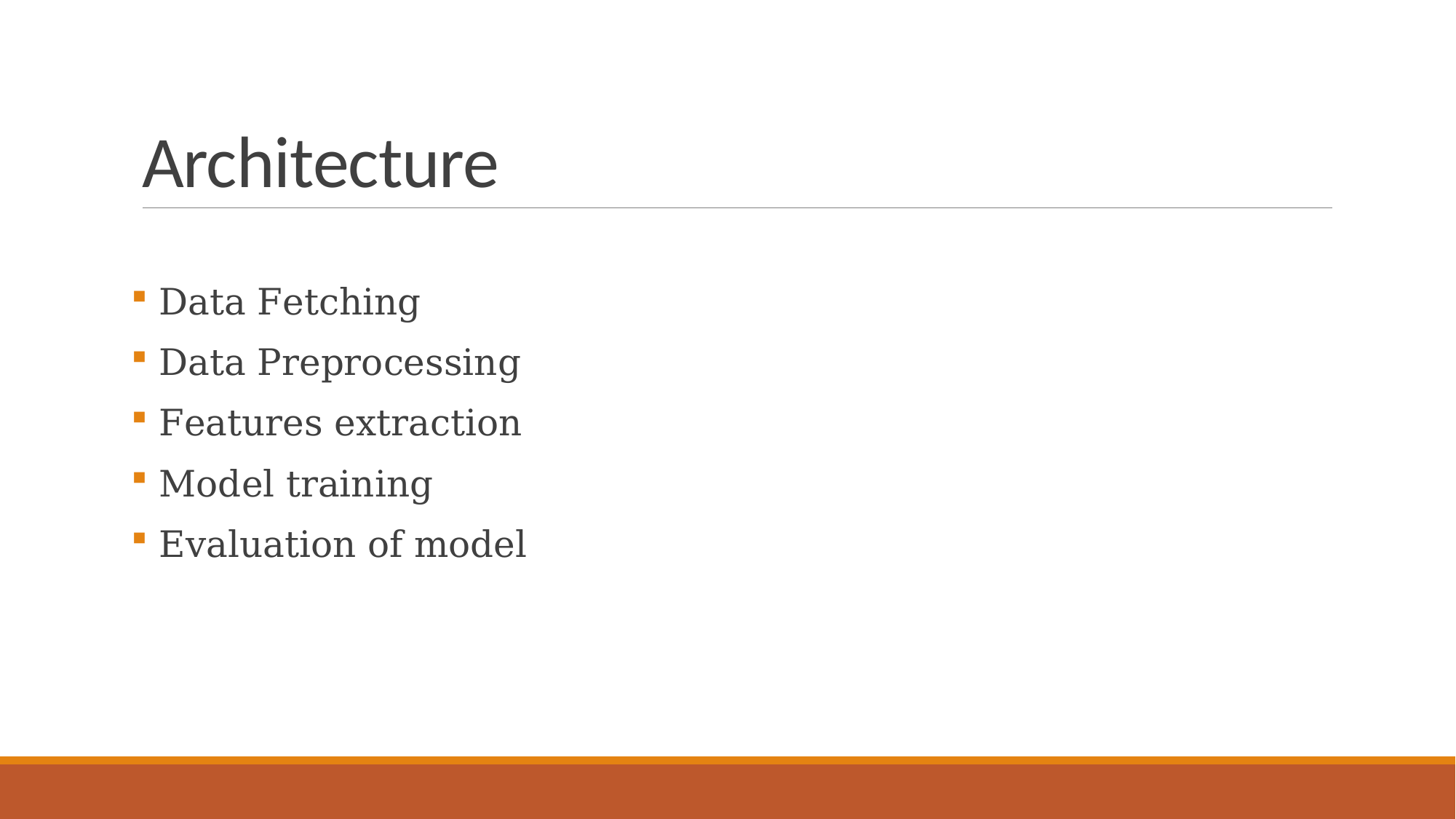

# Architecture

 Data Fetching
 Data Preprocessing
 Features extraction
 Model training
 Evaluation of model